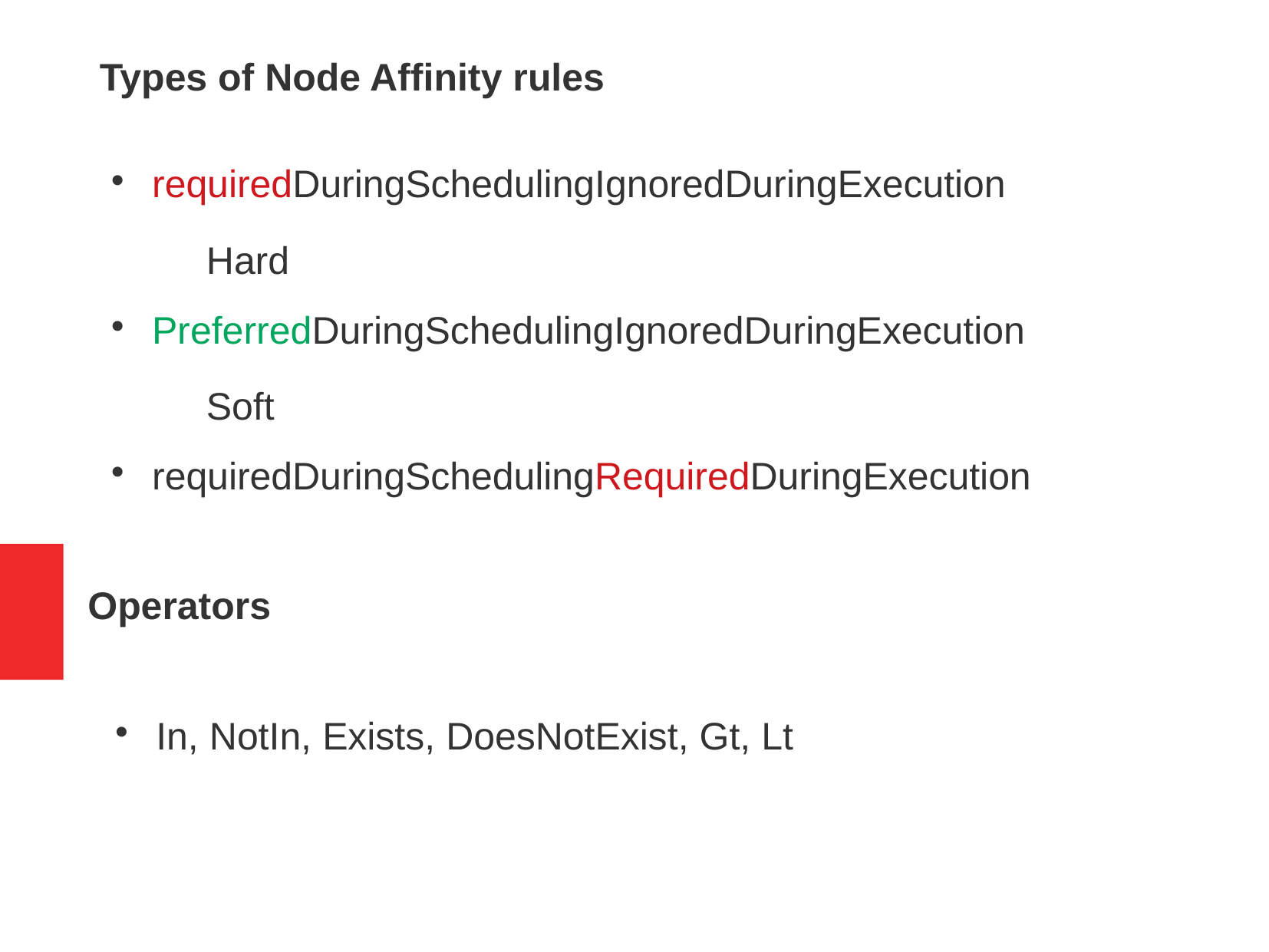

Types of Node Affinity rules
requiredDuringSchedulingIgnoredDuringExecution
Hard
PreferredDuringSchedulingIgnoredDuringExecution
Soft
requiredDuringSchedulingRequiredDuringExecution
Operators
In, NotIn, Exists, DoesNotExist, Gt, Lt